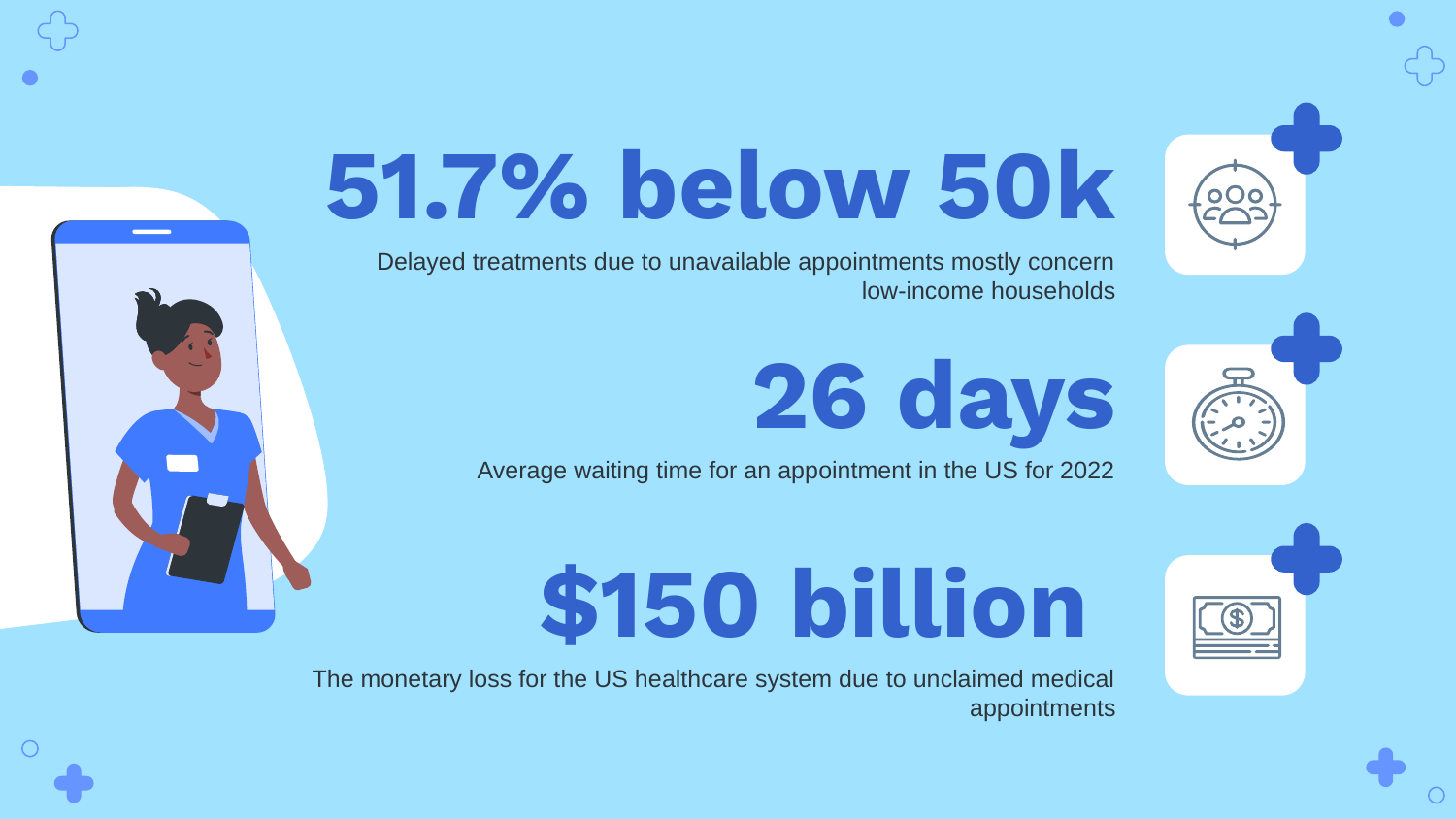

# 51.7% below 50k

Delayed treatments due to unavailable appointments mostly concern low-income households

26 days

Average waiting time for an appointment in the US for 2022

 $150 billion

The monetary loss for the US healthcare system due to unclaimed medical appointments